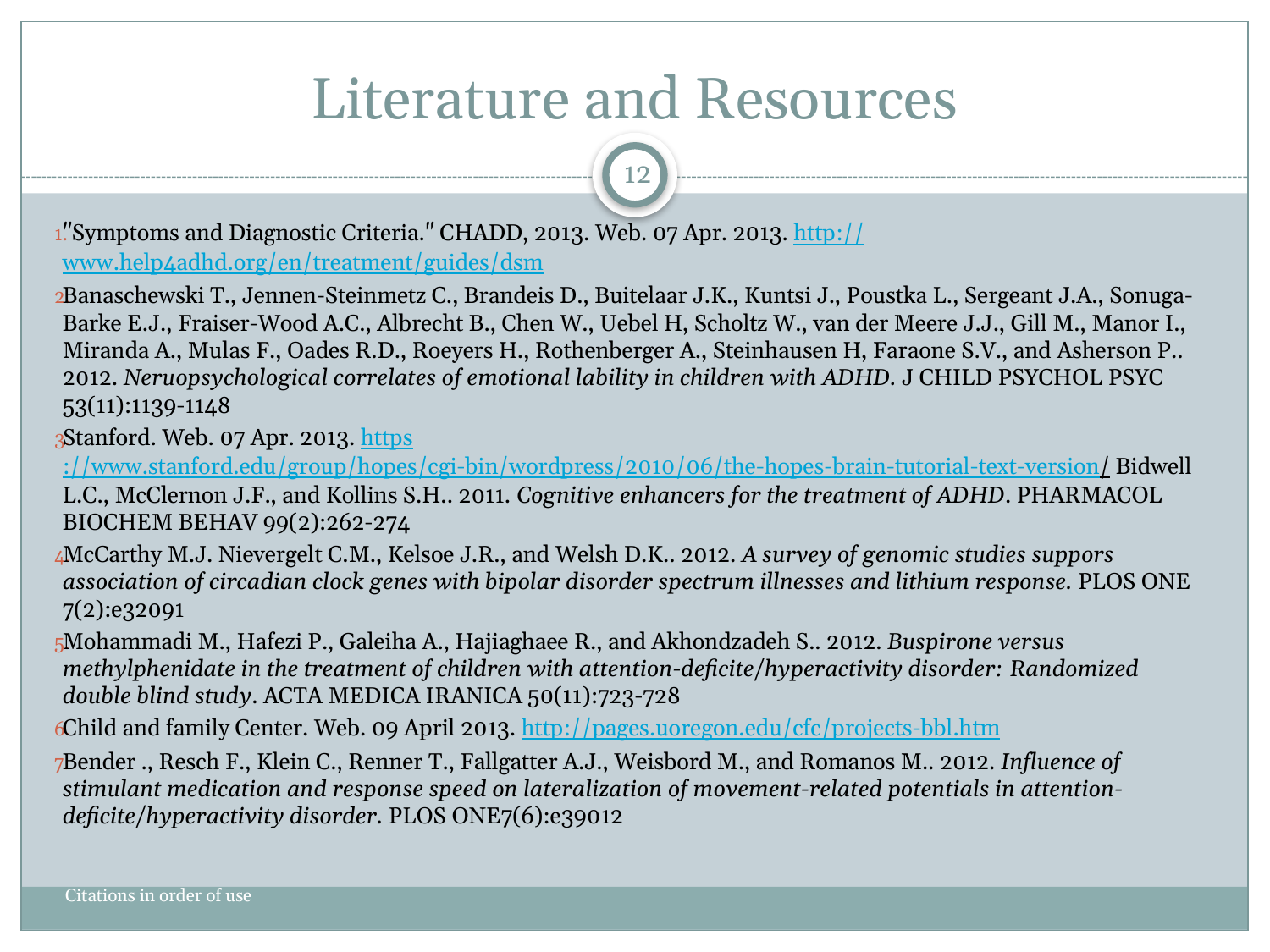

# Literature and Resources
12
"Symptoms and Diagnostic Criteria." CHADD, 2013. Web. 07 Apr. 2013. http://www.help4adhd.org/en/treatment/guides/dsm
Banaschewski T., Jennen-Steinmetz C., Brandeis D., Buitelaar J.K., Kuntsi J., Poustka L., Sergeant J.A., Sonuga-Barke E.J., Fraiser-Wood A.C., Albrecht B., Chen W., Uebel H, Scholtz W., van der Meere J.J., Gill M., Manor I., Miranda A., Mulas F., Oades R.D., Roeyers H., Rothenberger A., Steinhausen H, Faraone S.V., and Asherson P.. 2012. Neruopsychological correlates of emotional lability in children with ADHD. J CHILD PSYCHOL PSYC 53(11):1139-1148
Stanford. Web. 07 Apr. 2013. https://www.stanford.edu/group/hopes/cgi-bin/wordpress/2010/06/the-hopes-brain-tutorial-text-version/ Bidwell L.C., McClernon J.F., and Kollins S.H.. 2011. Cognitive enhancers for the treatment of ADHD. PHARMACOL BIOCHEM BEHAV 99(2):262-274
McCarthy M.J. Nievergelt C.M., Kelsoe J.R., and Welsh D.K.. 2012. A survey of genomic studies suppors association of circadian clock genes with bipolar disorder spectrum illnesses and lithium response. PLOS ONE 7(2):e32091
Mohammadi M., Hafezi P., Galeiha A., Hajiaghaee R., and Akhondzadeh S.. 2012. Buspirone versus methylphenidate in the treatment of children with attention-deficite/hyperactivity disorder: Randomized double blind study. ACTA MEDICA IRANICA 50(11):723-728
Child and family Center. Web. 09 April 2013. http://pages.uoregon.edu/cfc/projects-bbl.htm
Bender ., Resch F., Klein C., Renner T., Fallgatter A.J., Weisbord M., and Romanos M.. 2012. Influence of stimulant medication and response speed on lateralization of movement-related potentials in attention-deficite/hyperactivity disorder. PLOS ONE7(6):e39012
Citations in order of use